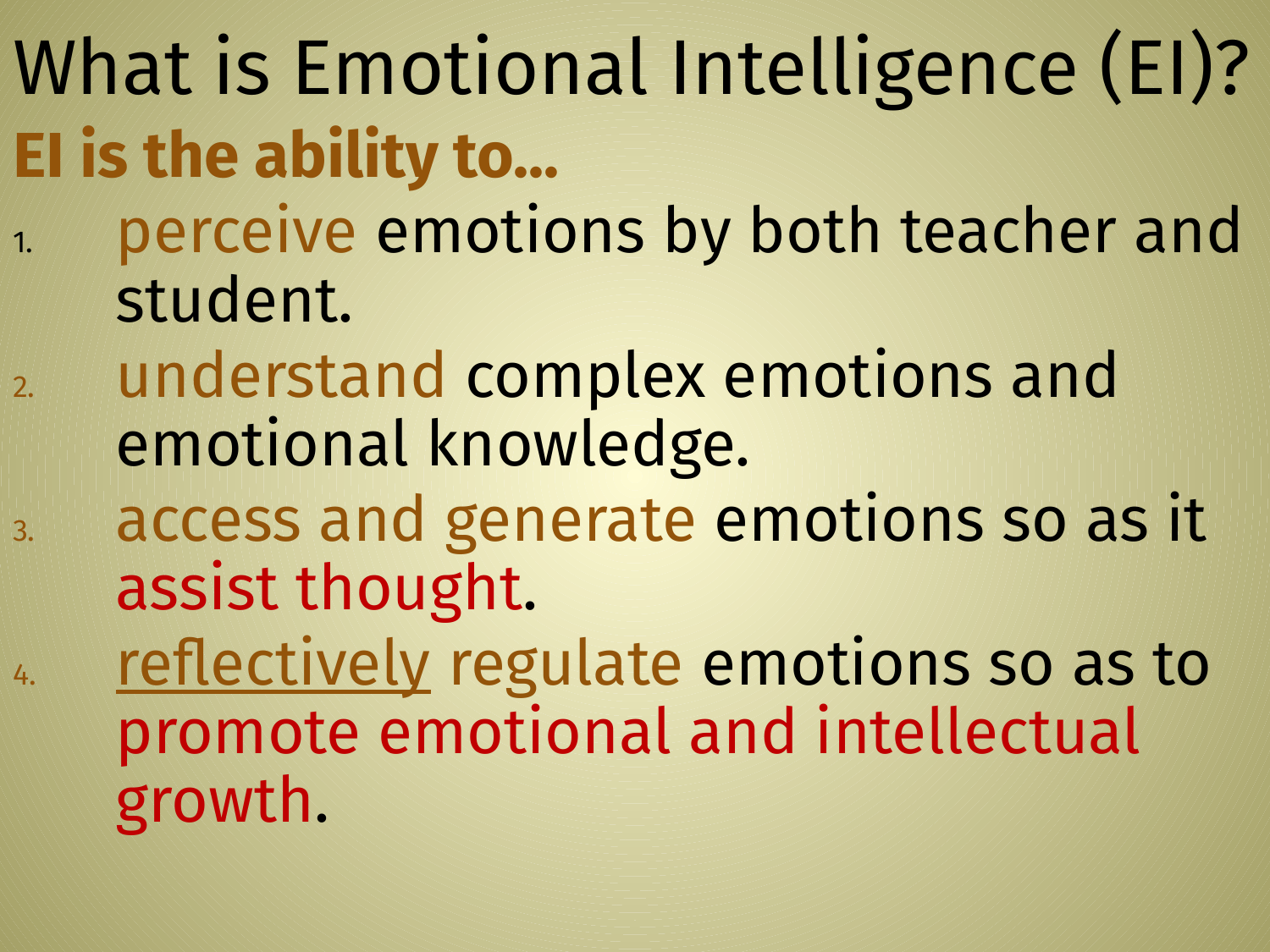

# What is Emotional Intelligence (EI)?
EI is the ability to...
perceive emotions by both teacher and student.
understand complex emotions and emotional knowledge.
access and generate emotions so as it assist thought.
reflectively regulate emotions so as to promote emotional and intellectual growth.